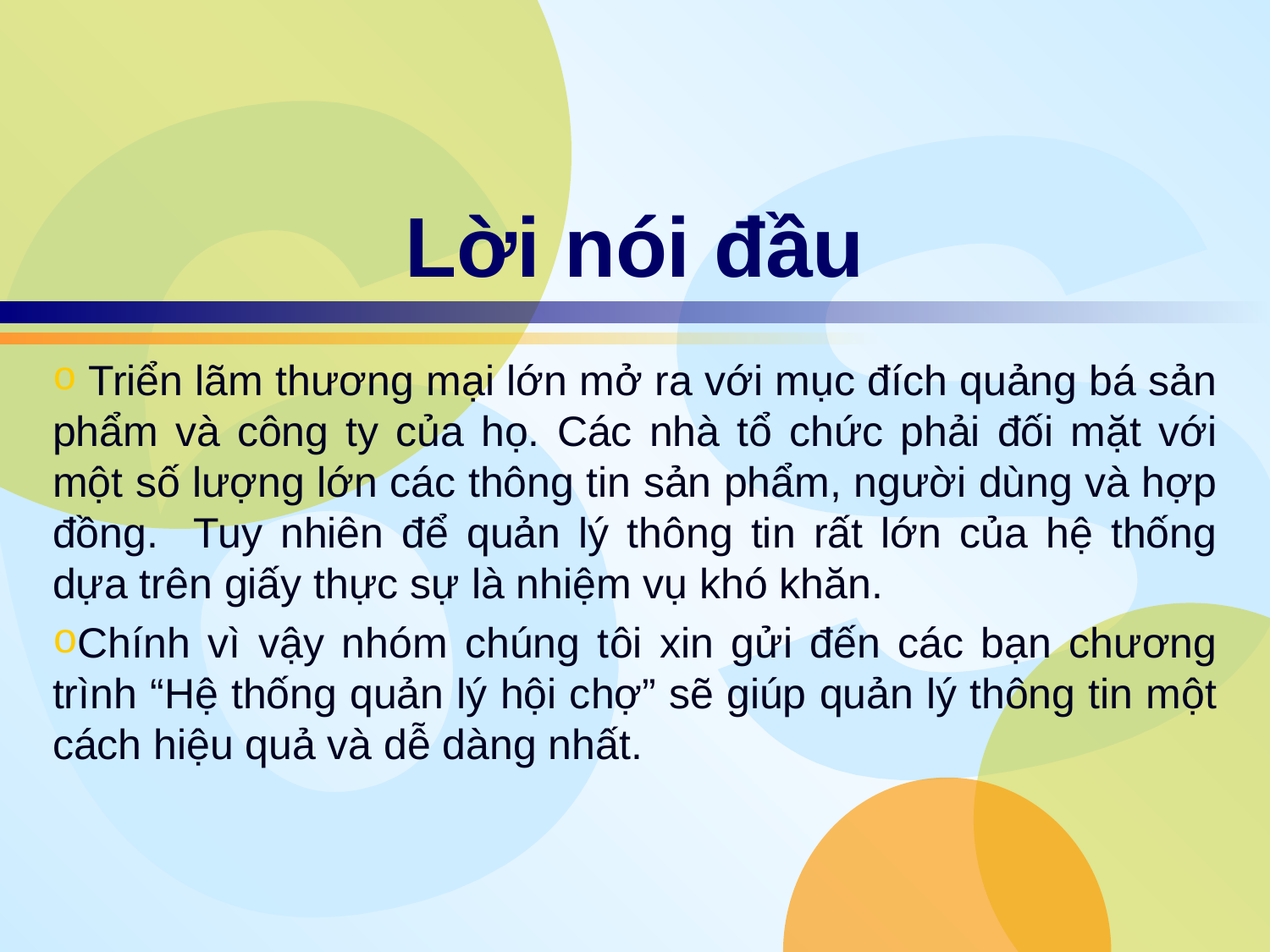

# Lời nói đầu
 Triển lãm thương mại lớn mở ra với mục đích quảng bá sản phẩm và công ty của họ. Các nhà tổ chức phải đối mặt với một số lượng lớn các thông tin sản phẩm, người dùng và hợp đồng.  Tuy nhiên để quản lý thông tin rất lớn của hệ thống dựa trên giấy thực sự là nhiệm vụ khó khăn.
Chính vì vậy nhóm chúng tôi xin gửi đến các bạn chương trình “Hệ thống quản lý hội chợ” sẽ giúp quản lý thông tin một cách hiệu quả và dễ dàng nhất.